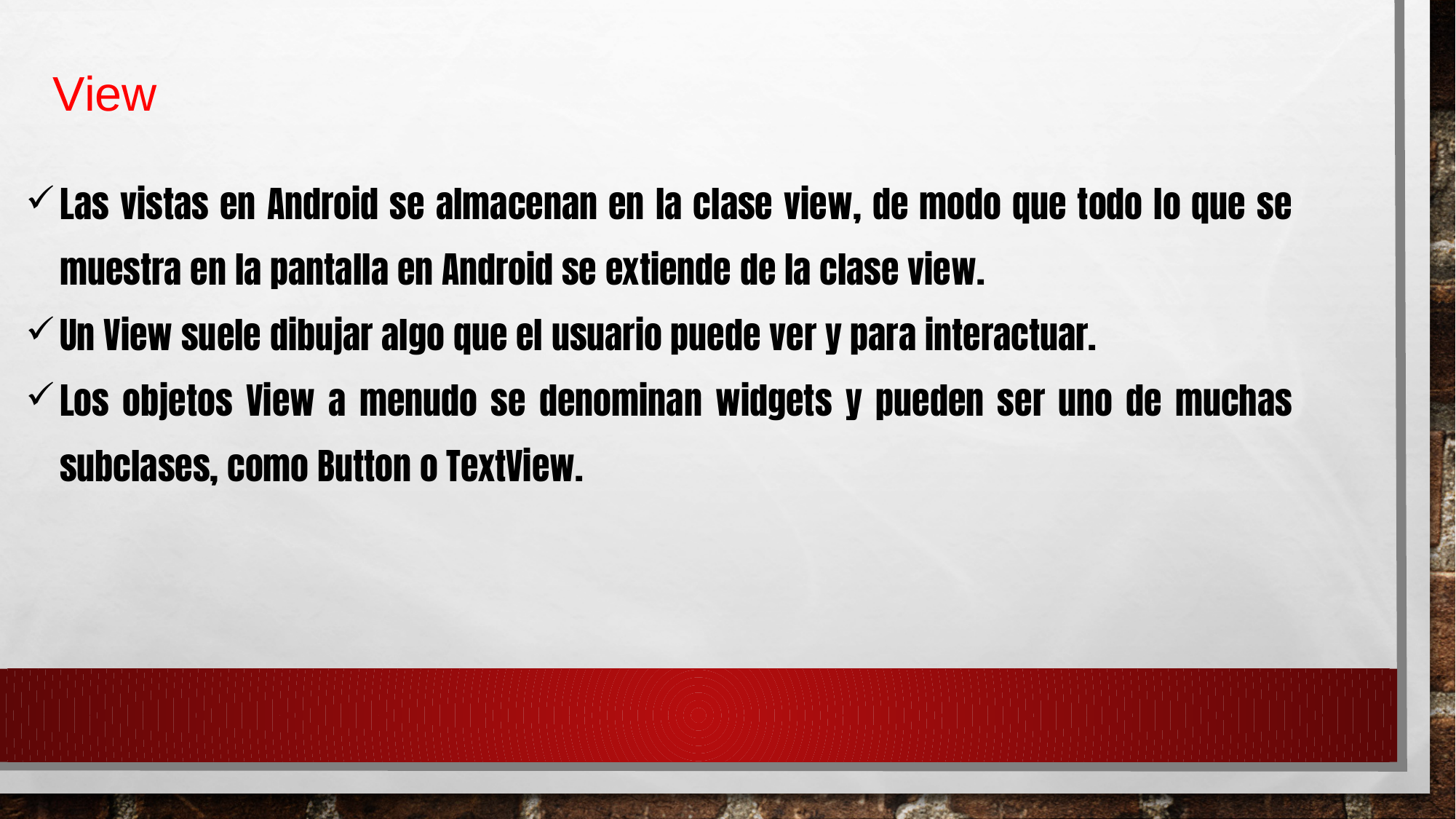

View
Las vistas en Android se almacenan en la clase view, de modo que todo lo que se muestra en la pantalla en Android se extiende de la clase view.
Un View suele dibujar algo que el usuario puede ver y para interactuar.
Los objetos View a menudo se denominan widgets y pueden ser uno de muchas subclases, como Button o TextView.